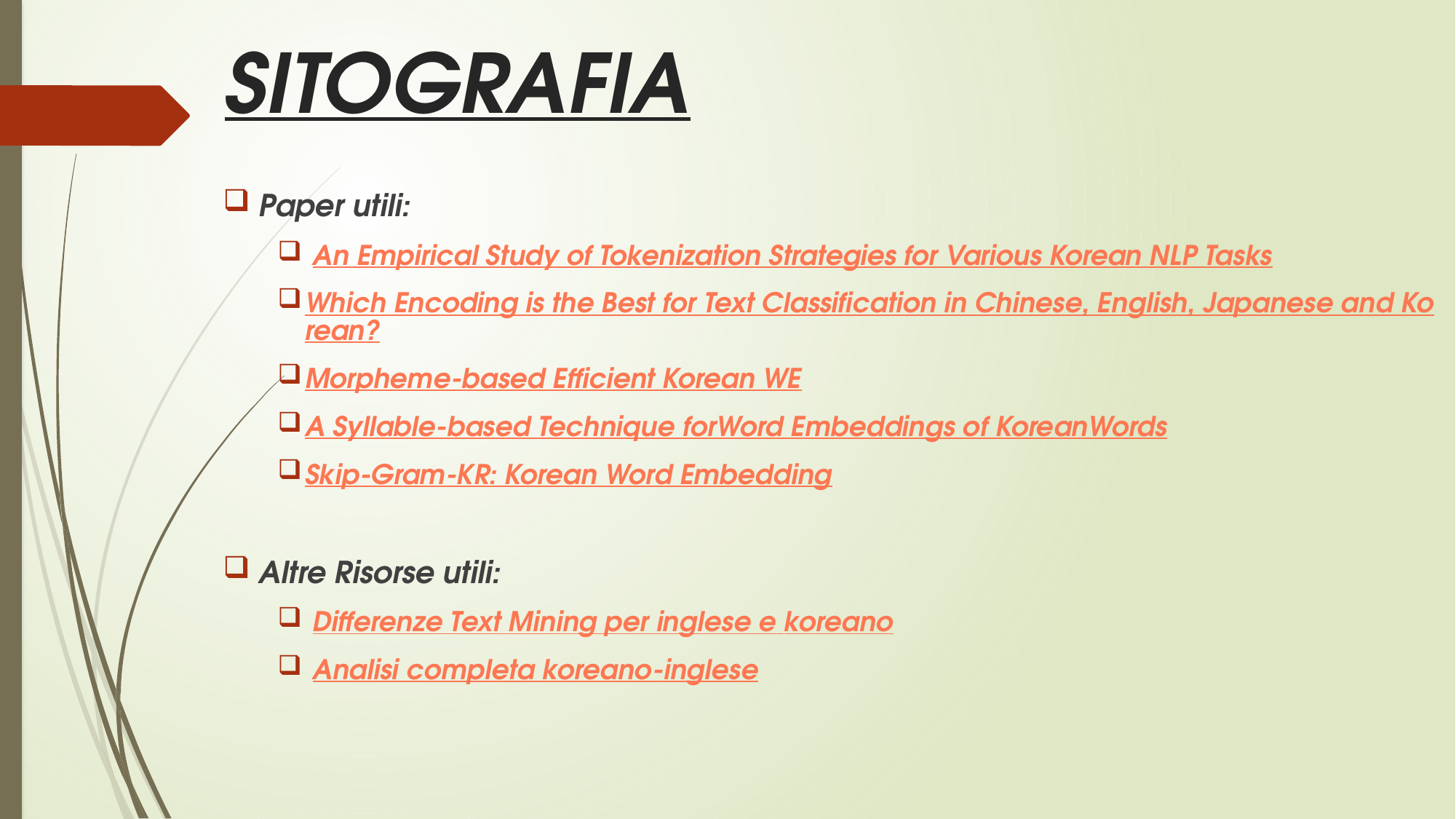

# SITOGRAFIA
 Paper utili:
 An Empirical Study of Tokenization Strategies for Various Korean NLP Tasks
Which Encoding is the Best for Text Classification in Chinese, English, Japanese and Korean?
Morpheme-based Efficient Korean WE
A Syllable-based Technique forWord Embeddings of KoreanWords
Skip-Gram-KR: Korean Word Embedding

 Altre Risorse utili:
 Differenze Text Mining per inglese e koreano
 Analisi completa koreano-inglese